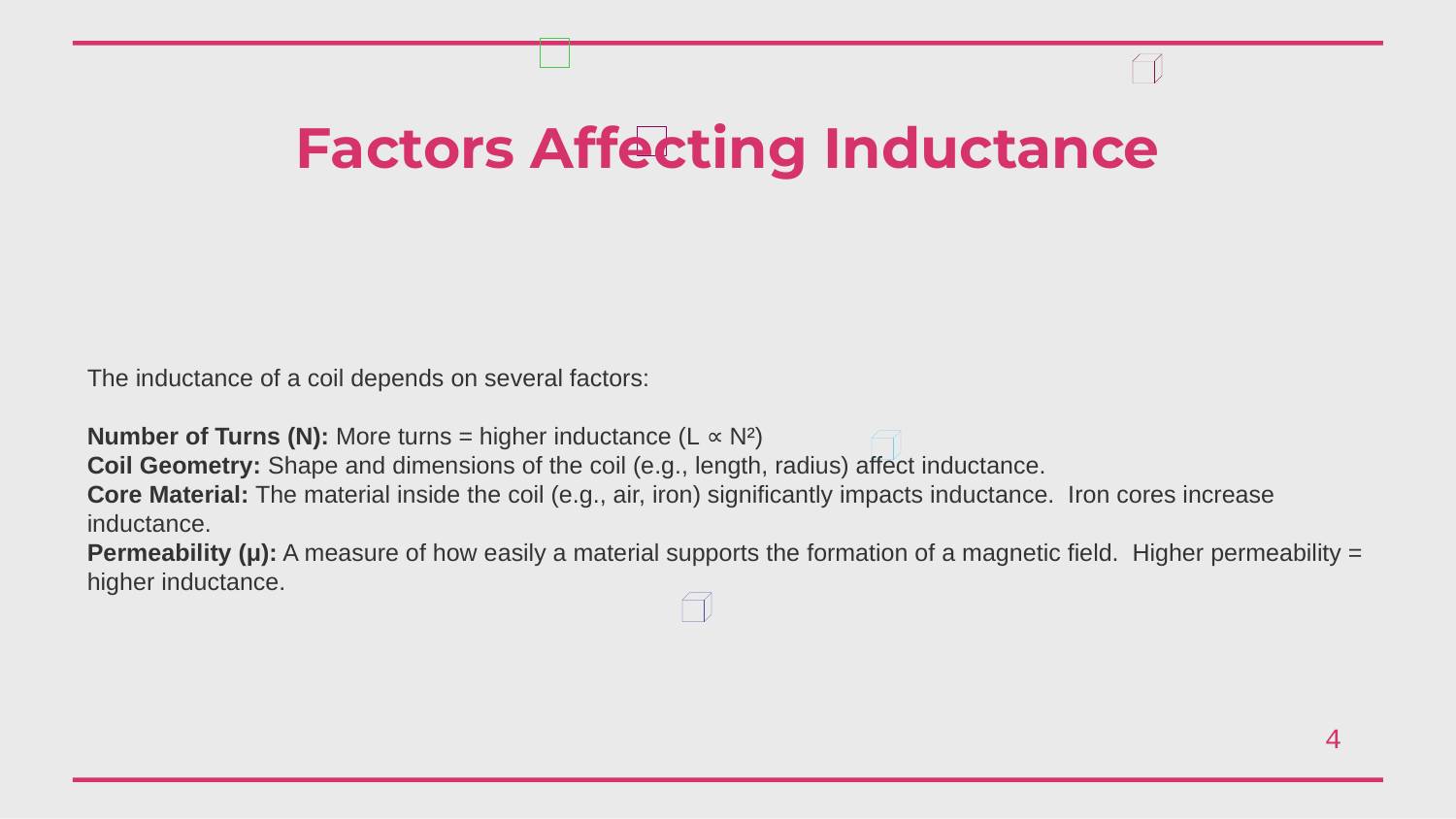

Factors Affecting Inductance

The inductance of a coil depends on several factors:

Number of Turns (N): More turns = higher inductance (L ∝ N²)
Coil Geometry: Shape and dimensions of the coil (e.g., length, radius) affect inductance.
Core Material: The material inside the coil (e.g., air, iron) significantly impacts inductance.  Iron cores increase inductance.
Permeability (μ): A measure of how easily a material supports the formation of a magnetic field.  Higher permeability = higher inductance.

4